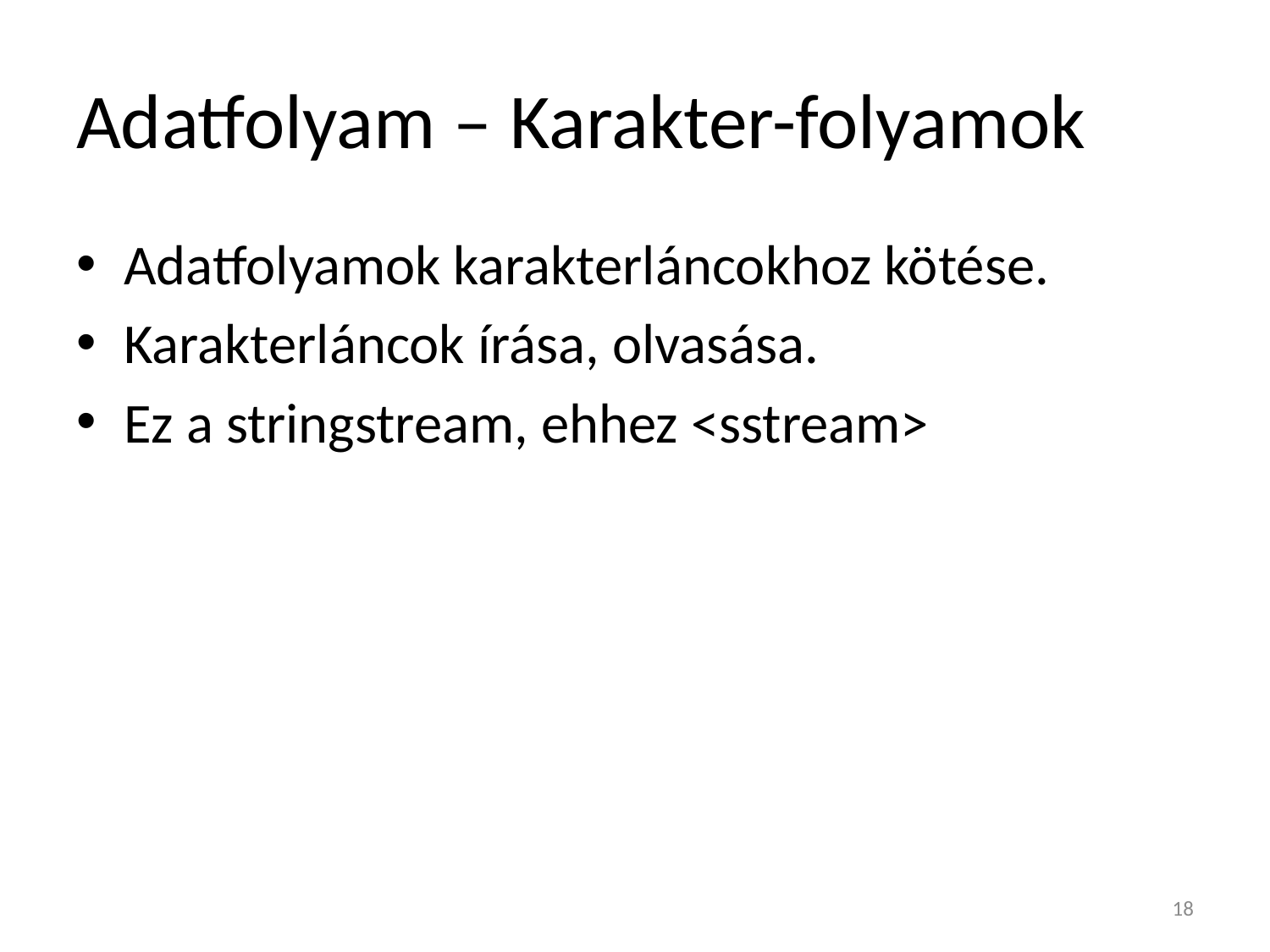

# Adatfolyam – Karakter-folyamok
Adatfolyamok karakterláncokhoz kötése.
Karakterláncok írása, olvasása.
Ez a stringstream, ehhez <sstream>

18